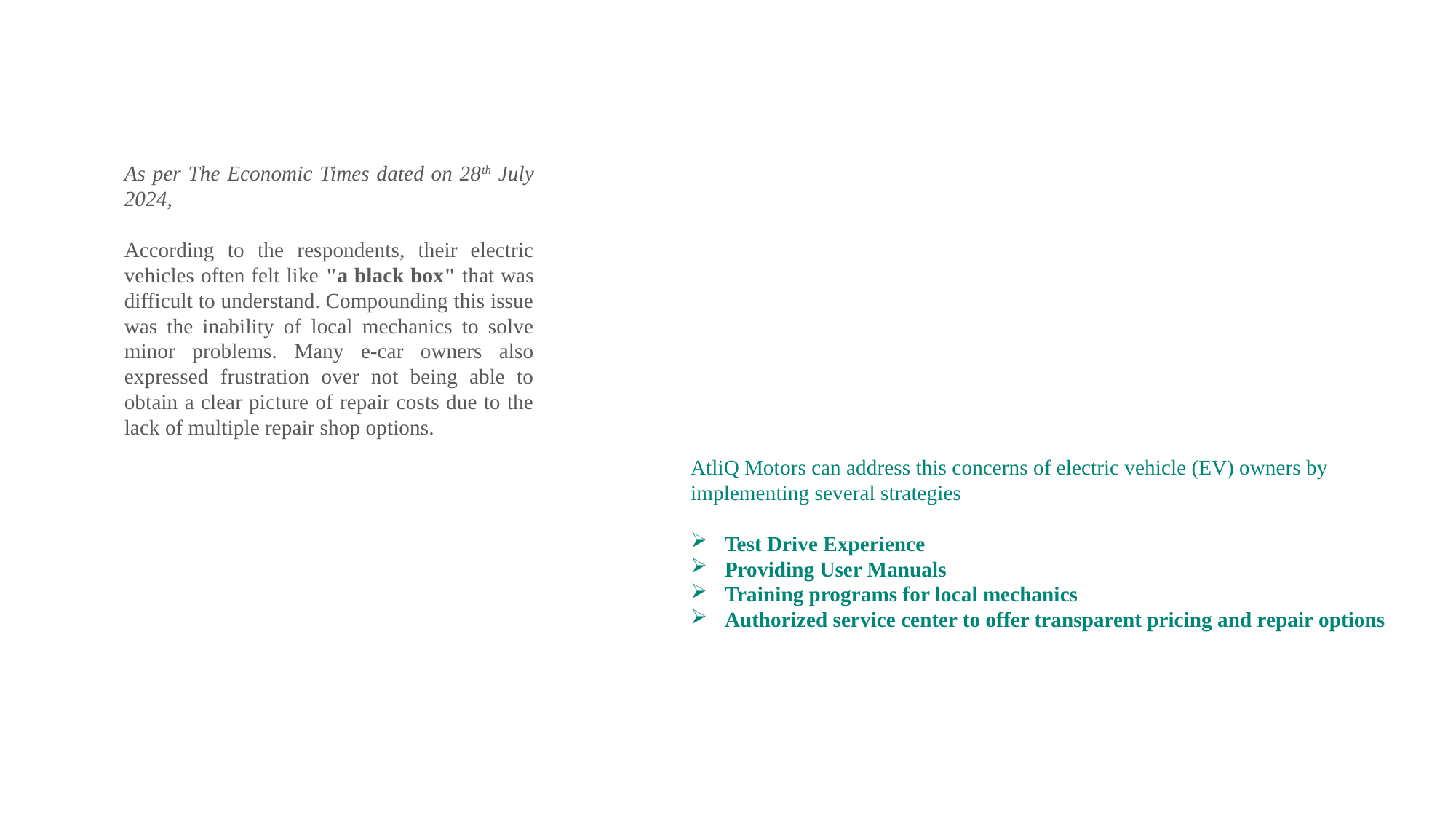

As per The Economic Times dated on 28th July 2024,

According to the respondents, their electric vehicles often felt like "a black box" that was difficult to understand. Compounding this issue was the inability of local mechanics to solve minor problems. Many e-car owners also expressed frustration over not being able to obtain a clear picture of repair costs due to the lack of multiple repair shop options.
AtliQ Motors can address this concerns of electric vehicle (EV) owners by implementing several strategies

Test Drive Experience
Providing User Manuals
Training programs for local mechanics
Authorized service center to offer transparent pricing and repair options